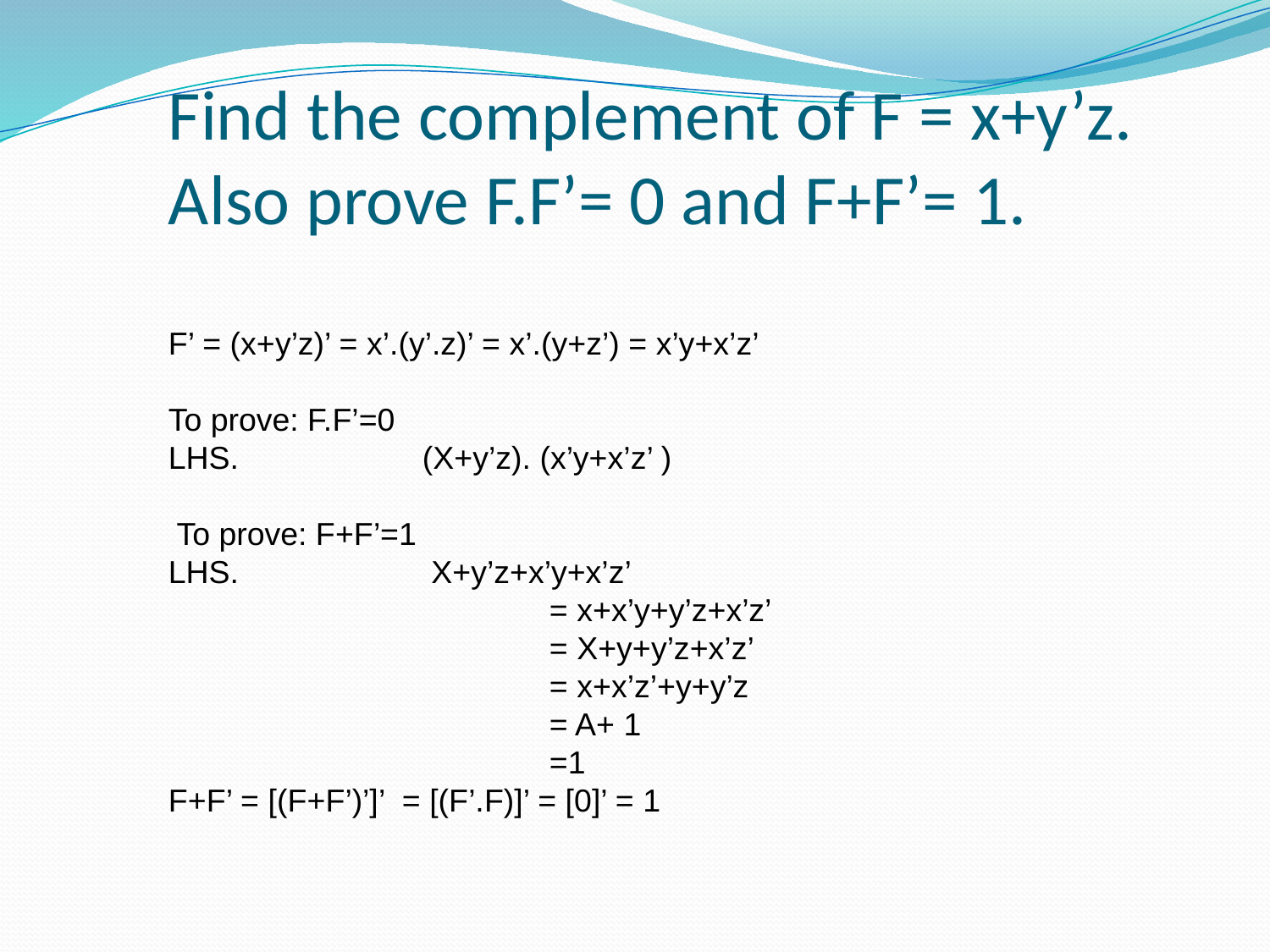

# Find the complement of F = x+y’z. Also prove F.F’= 0 and F+F’= 1. F’ = (x+y’z)’ = x’.(y’.z)’ = x’.(y+z’) = x’y+x’z’ To prove: F.F’=0 LHS.  		(X+y’z). (x’y+x’z’ ) To prove: F+F’=1 LHS.		 X+y’z+x’y+x’z’ = x+x’y+y’z+x’z’ = X+y+y’z+x’z’ = x+x’z’+y+y’z = A+ 1 =1 F+F’ = [(F+F’)’]’  = [(F’.F)]’ = [0]’ = 1